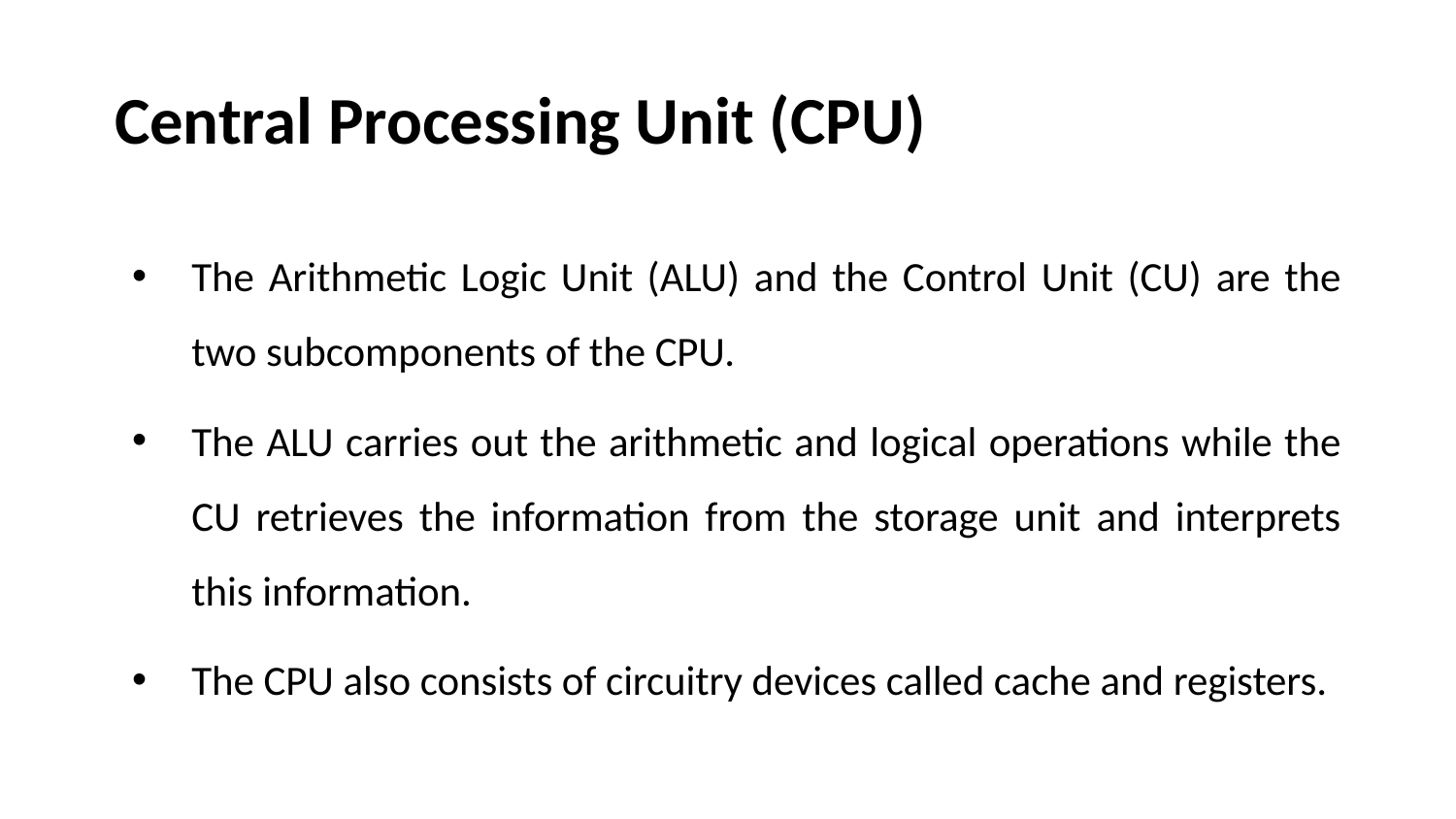

# Central Processing Unit (CPU)
The Arithmetic Logic Unit (ALU) and the Control Unit (CU) are the two subcomponents of the CPU.
The ALU carries out the arithmetic and logical operations while the CU retrieves the information from the storage unit and interprets this information.
The CPU also consists of circuitry devices called cache and registers.